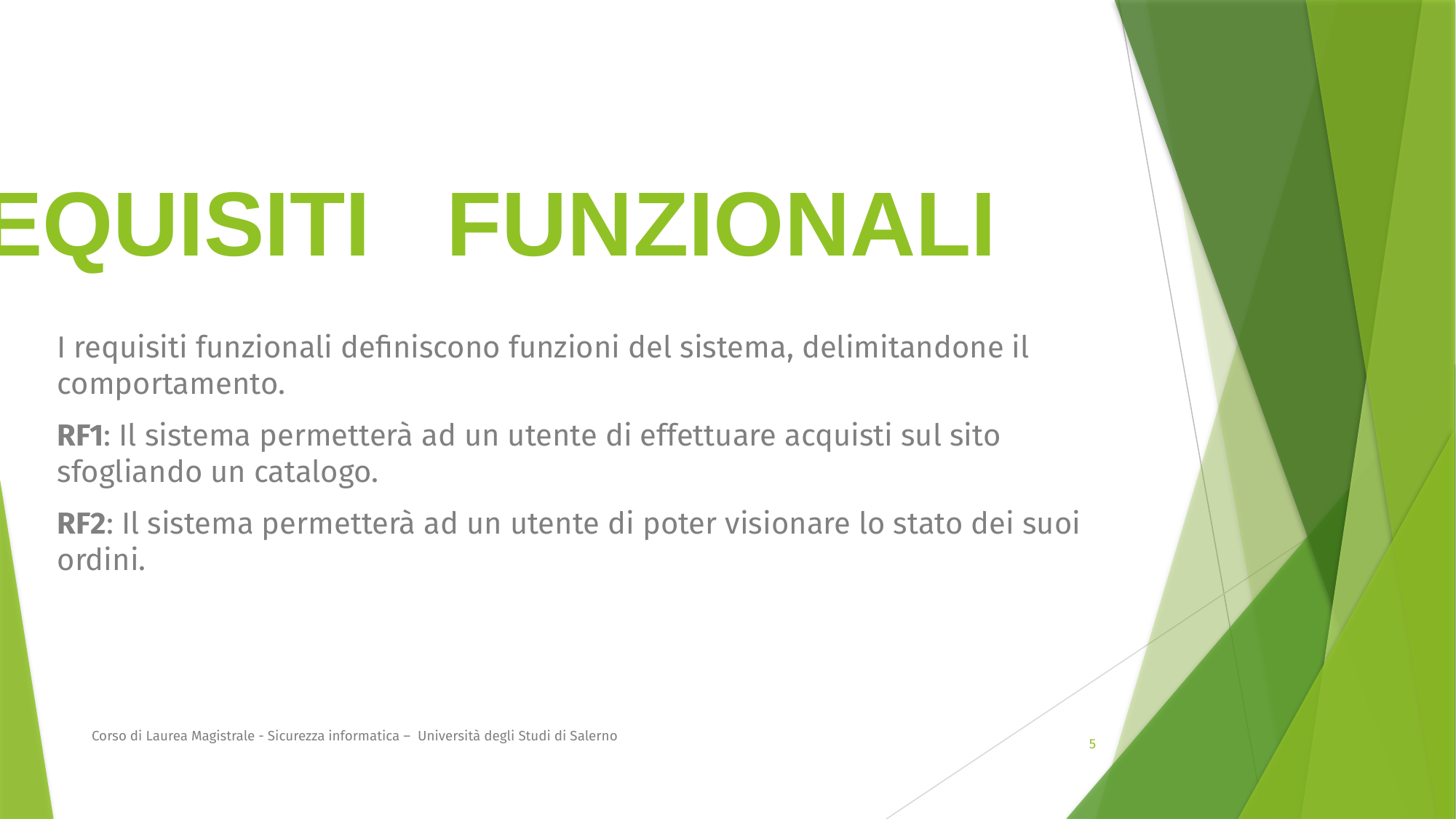

# REQUISITI   FUNZIONALI
I requisiti funzionali definiscono funzioni del sistema, delimitandone il comportamento.
RF1: Il sistema permetterà ad un utente di effettuare acquisti sul sito sfogliando un catalogo.
RF2: Il sistema permetterà ad un utente di poter visionare lo stato dei suoi ordini.
Corso di Laurea Magistrale - Sicurezza informatica –  Università degli Studi di Salerno

5